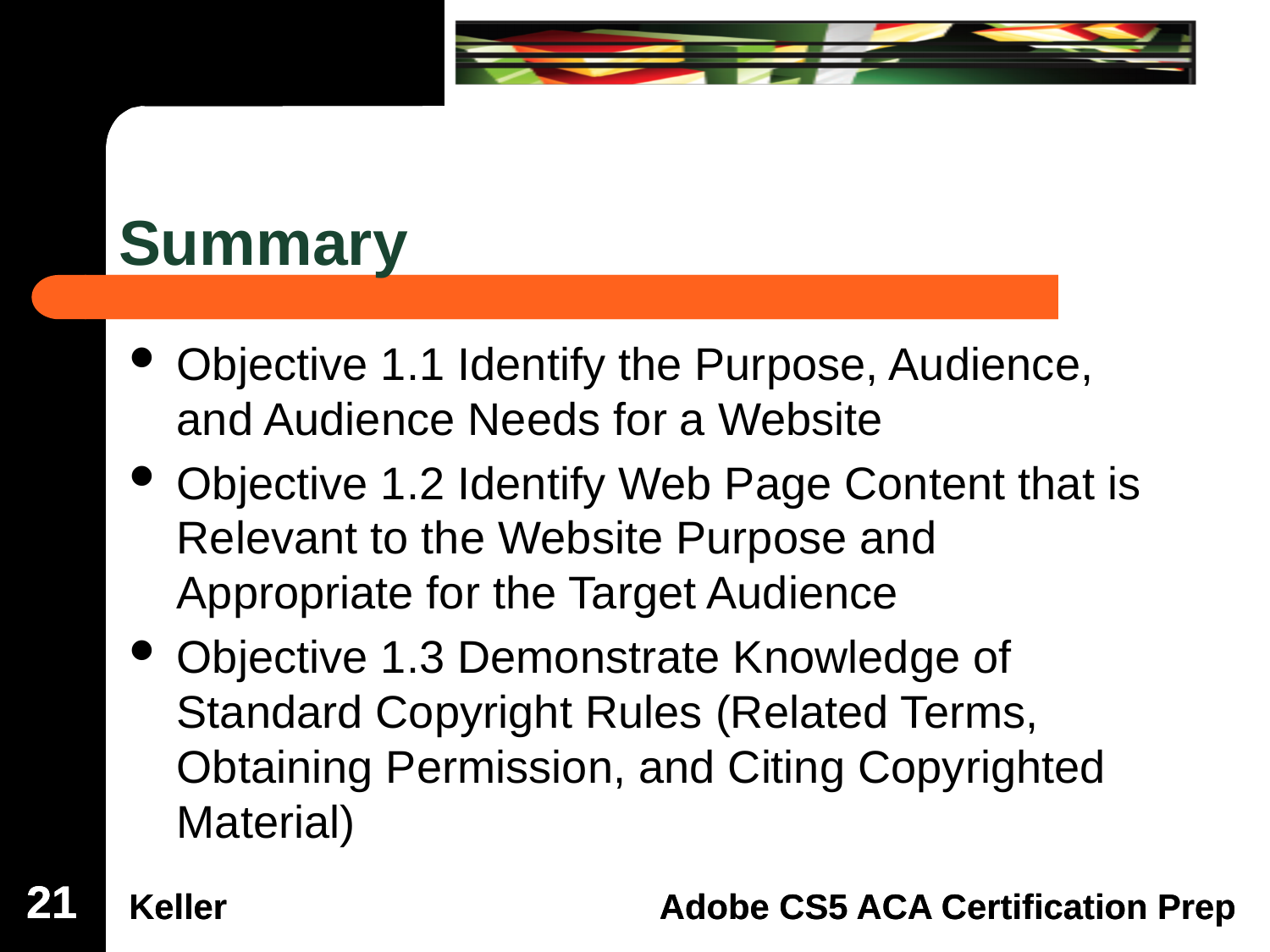

# Summary
Objective 1.1 Identify the Purpose, Audience, and Audience Needs for a Website
Objective 1.2 Identify Web Page Content that is Relevant to the Website Purpose and Appropriate for the Target Audience
Objective 1.3 Demonstrate Knowledge of Standard Copyright Rules (Related Terms, Obtaining Permission, and Citing Copyrighted Material)

21
21
21